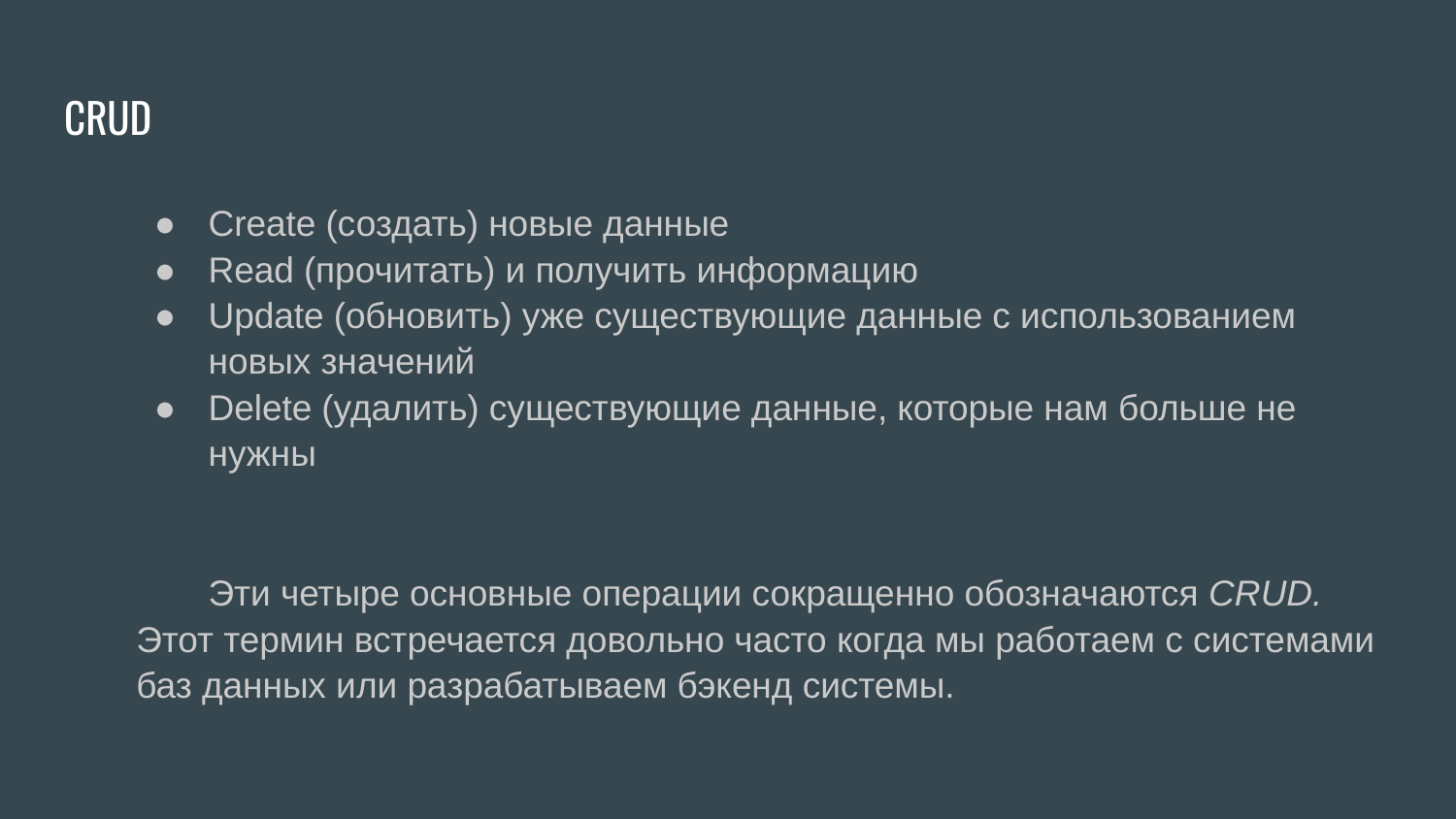

# CRUD
Create (создать) новые данные
Read (прочитать) и получить информацию
Update (обновить) уже существующие данные с использованием новых значений
Delete (удалить) существующие данные, которые нам больше не нужны

Эти четыре основные операции сокращенно обозначаются CRUD.  Этот термин встречается довольно часто когда мы работаем с системами баз данных или разрабатываем бэкенд системы.